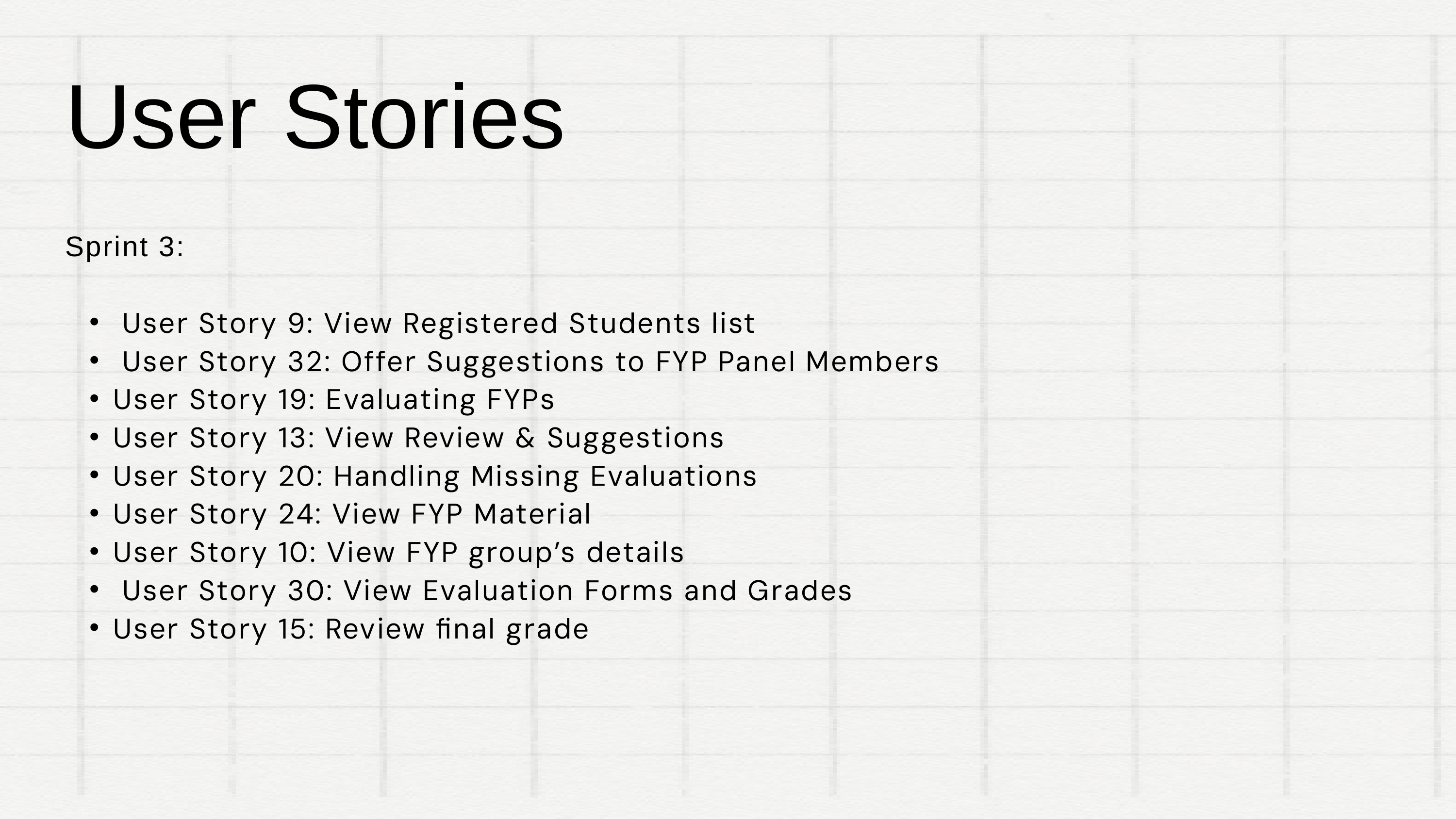

User Stories
Sprint 3:

 User Story 9: View Registered Students list
 User Story 32: Offer Suggestions to FYP Panel Members
User Story 19: Evaluating FYPs
User Story 13: View Review & Suggestions
User Story 20: Handling Missing Evaluations
User Story 24: View FYP Material
User Story 10: View FYP group’s details
 User Story 30: View Evaluation Forms and Grades
User Story 15: Review final grade